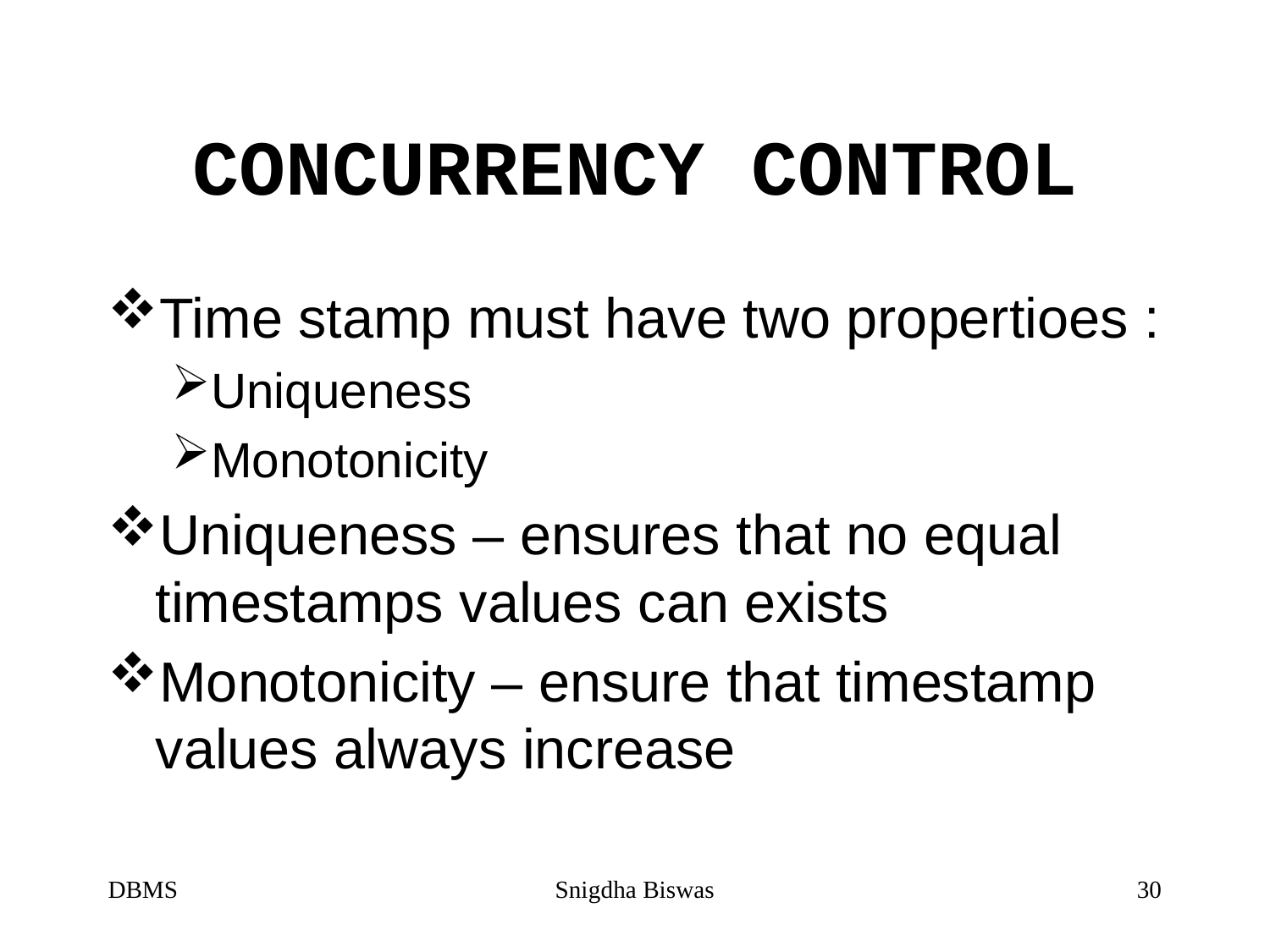

# CONCURRENCY CONTROL
Time stamp must have two propertioes :
Uniqueness
Monotonicity
Uniqueness – ensures that no equal timestamps values can exists
Monotonicity – ensure that timestamp values always increase
DBMS
Snigdha Biswas
30